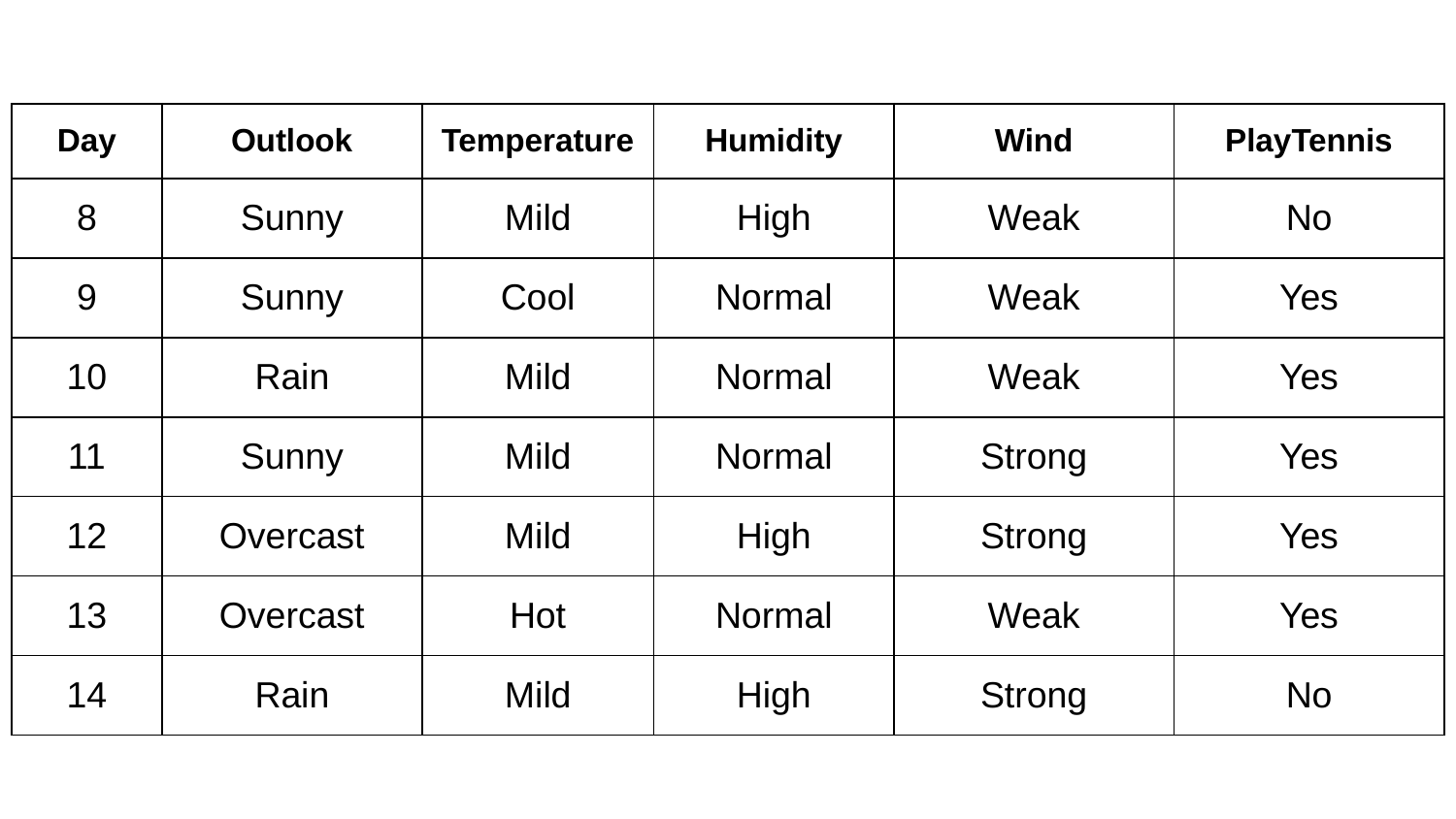

| Day | Outlook | Temperature | Humidity | Wind | PlayTennis |
| --- | --- | --- | --- | --- | --- |
| 8 | Sunny | Mild | High | Weak | No |
| 9 | Sunny | Cool | Normal | Weak | Yes |
| 10 | Rain | Mild | Normal | Weak | Yes |
| 11 | Sunny | Mild | Normal | Strong | Yes |
| 12 | Overcast | Mild | High | Strong | Yes |
| 13 | Overcast | Hot | Normal | Weak | Yes |
| 14 | Rain | Mild | High | Strong | No |